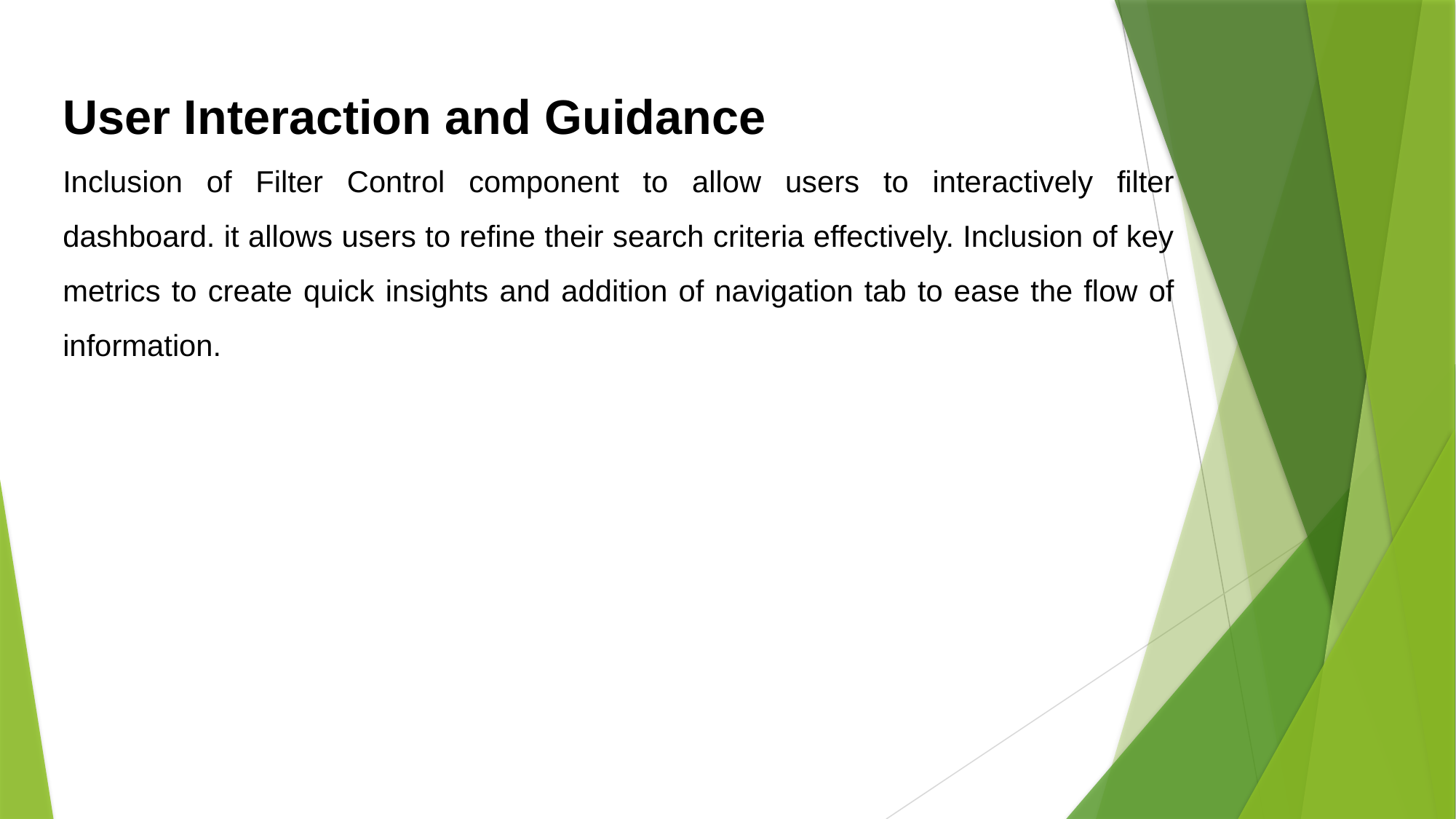

User Interaction and Guidance
Inclusion of Filter Control component to allow users to interactively filter dashboard. it allows users to refine their search criteria effectively. Inclusion of key metrics to create quick insights and addition of navigation tab to ease the flow of information.